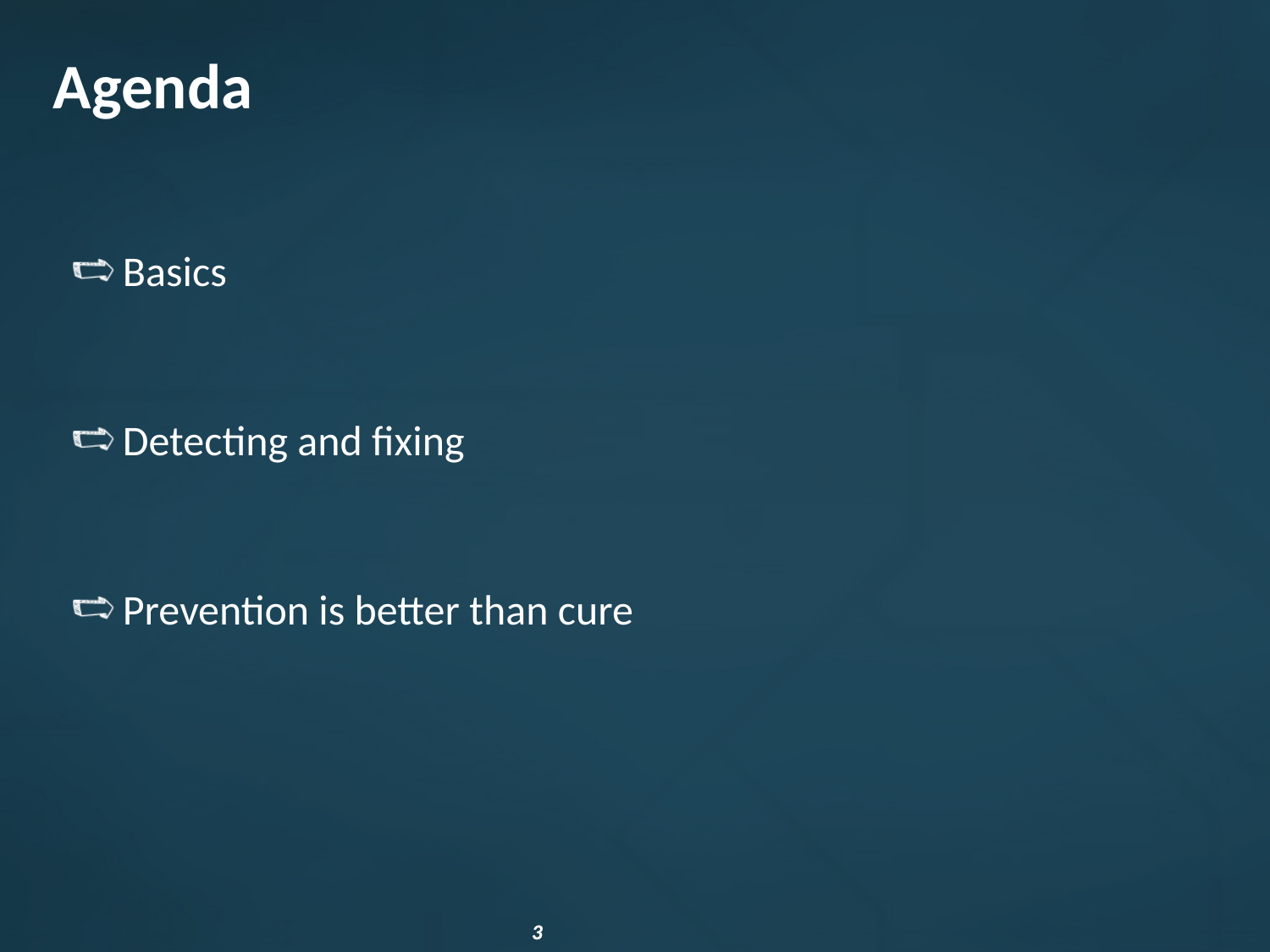

# Agenda
Basics

Detecting and fixing

Prevention is better than cure